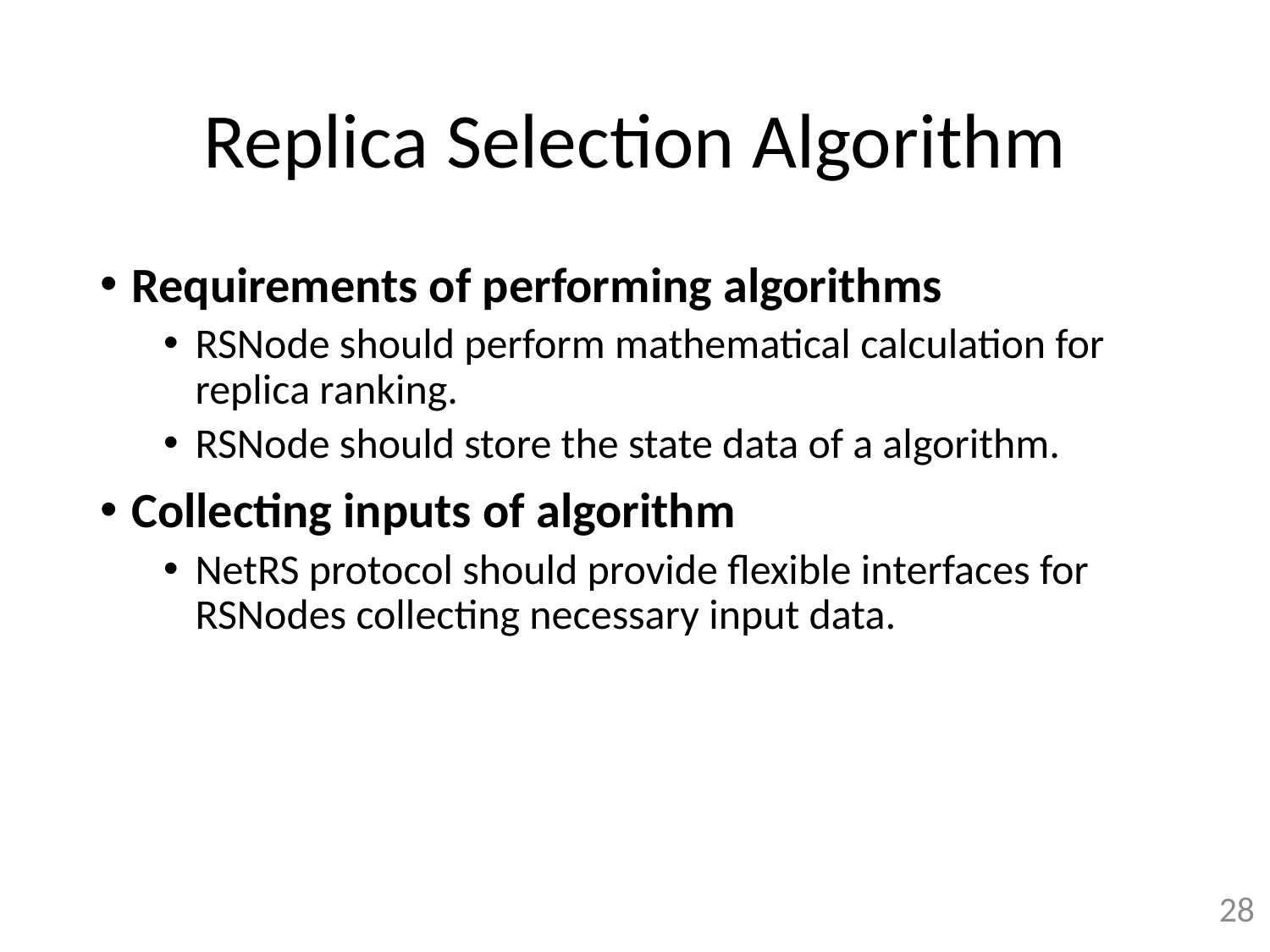

# Replica Selection Algorithm
Requirements of performing algorithms
RSNode should perform mathematical calculation for replica ranking.
RSNode should store the state data of a algorithm.
Collecting inputs of algorithm
NetRS protocol should provide flexible interfaces for RSNodes collecting necessary input data.
28